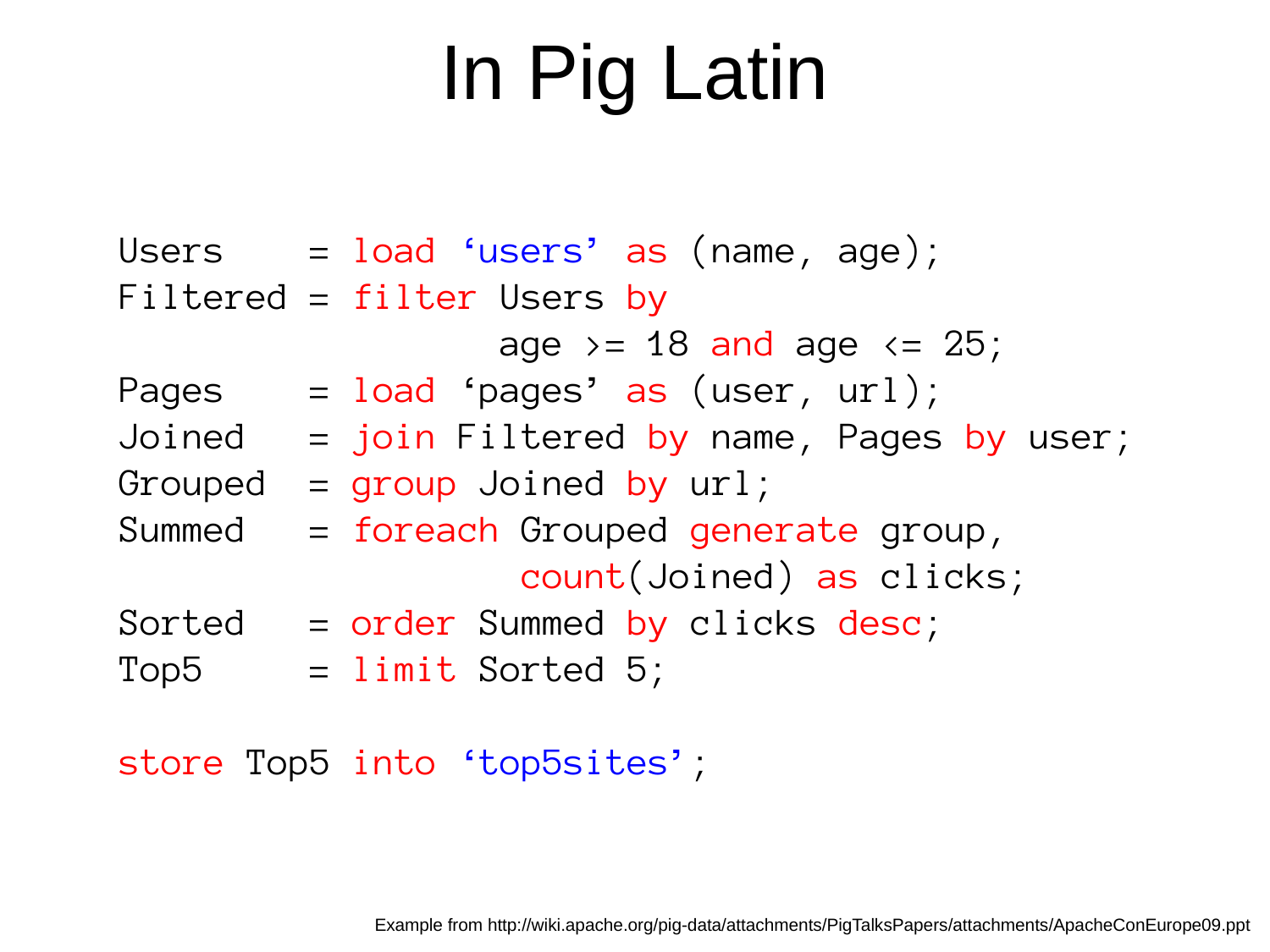

# In Pig Latin
Users    = load ‘users’ as (name, age);
Filtered = filter Users by
                  age >= 18 and age <= 25;
Pages    = load ‘pages’ as (user, url);
Joined   = join Filtered by name, Pages by user;
Grouped  = group Joined by url;
Summed   = foreach Grouped generate group,
                   count(Joined) as clicks;
Sorted   = order Summed by clicks desc;
Top5     = limit Sorted 5;
store Top5 into ‘top5sites’;
Example from http://wiki.apache.org/pig-data/attachments/PigTalksPapers/attachments/ApacheConEurope09.ppt